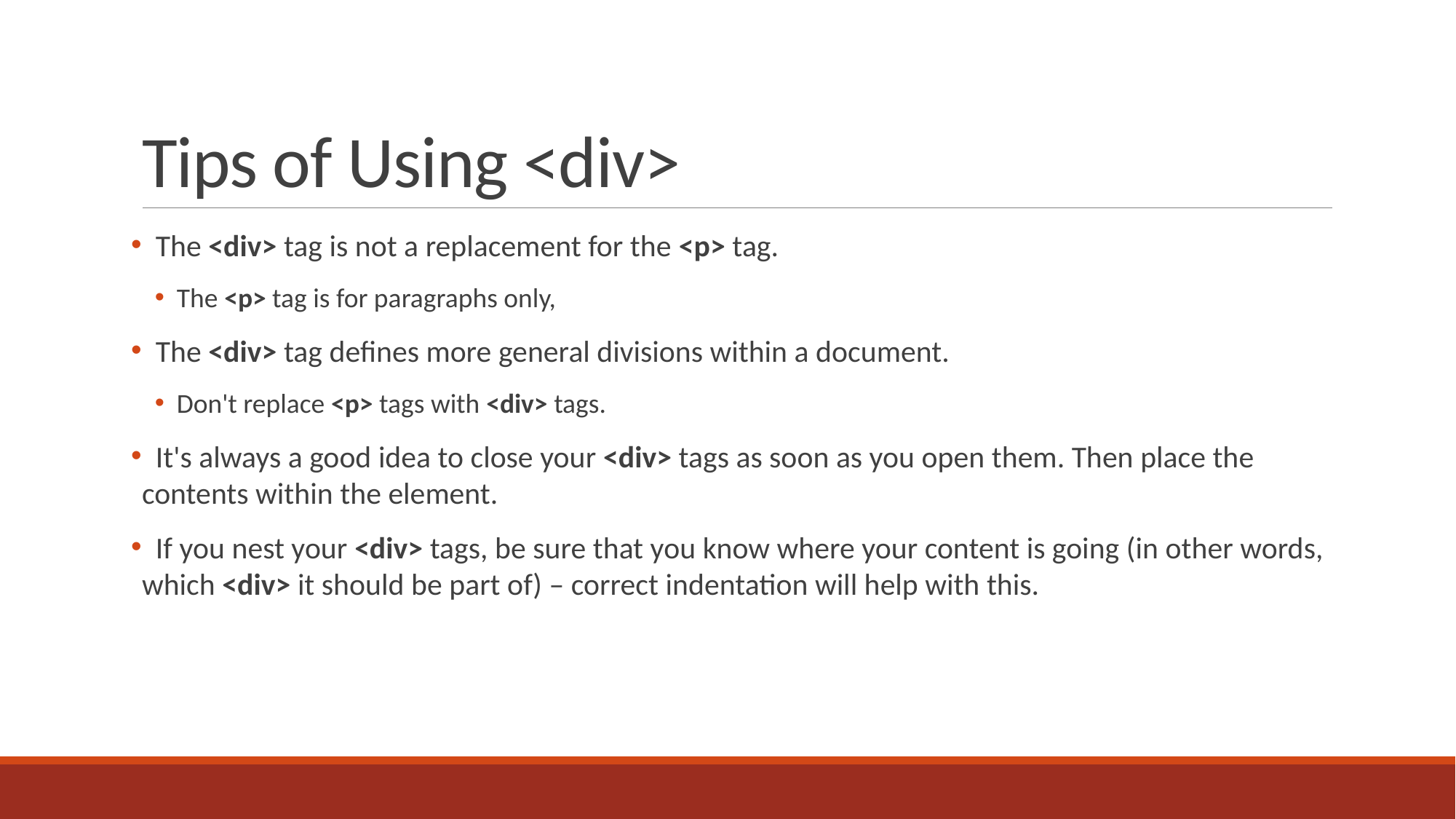

# Tips of Using <div>
  The <div> tag is not a replacement for the <p> tag.
The <p> tag is for paragraphs only,
  The <div> tag defines more general divisions within a document.
Don't replace <p> tags with <div> tags.
  It's always a good idea to close your <div> tags as soon as you open them. Then place the contents within the element.
  If you nest your <div> tags, be sure that you know where your content is going (in other words, which <div> it should be part of) – correct indentation will help with this.